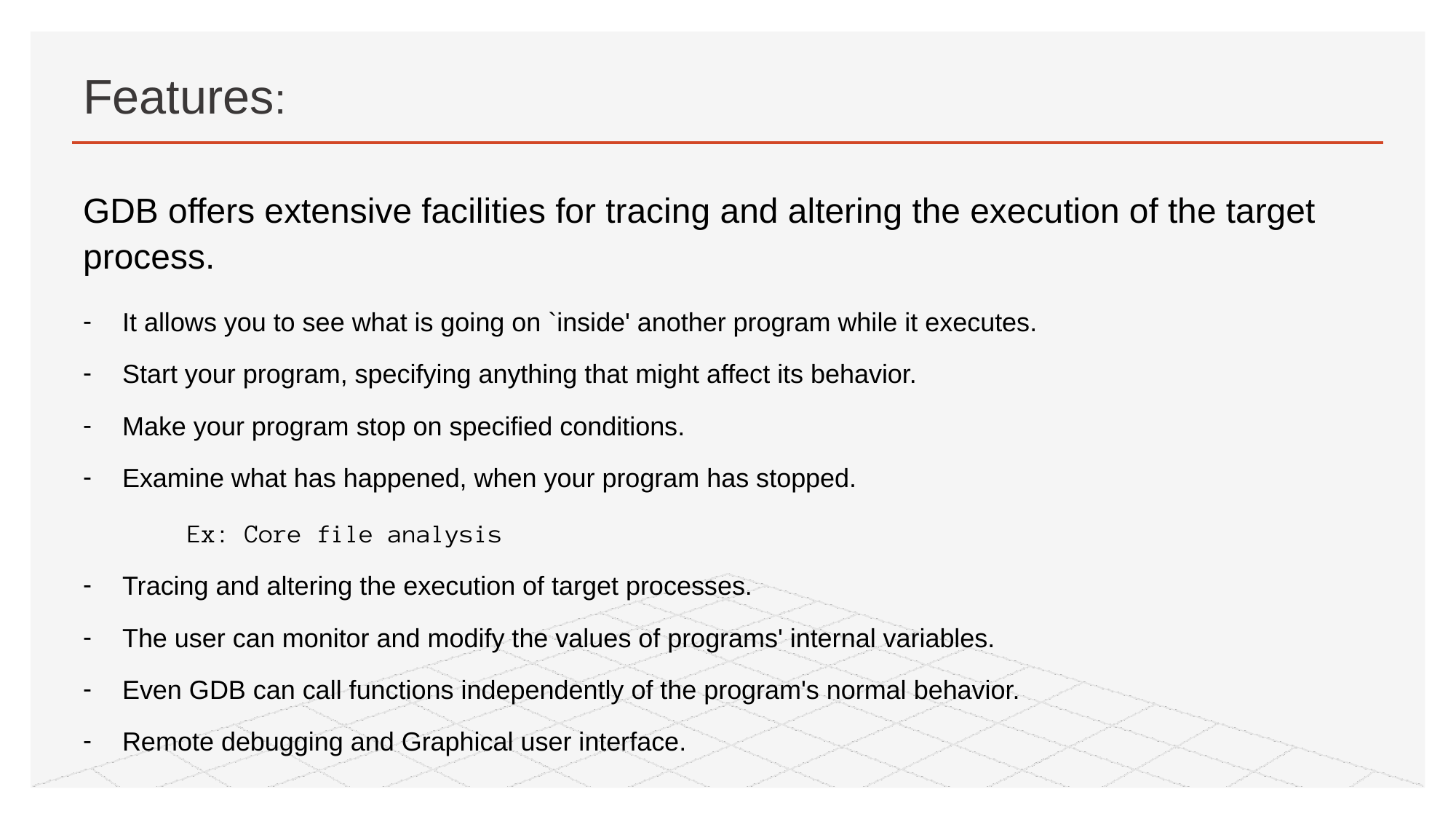

# Features:
GDB offers extensive facilities for tracing and altering the execution of the target process.
It allows you to see what is going on `inside' another program while it executes.
Start your program, specifying anything that might affect its behavior.
Make your program stop on specified conditions.
Examine what has happened, when your program has stopped.
	Ex: Core file analysis
Tracing and altering the execution of target processes.
The user can monitor and modify the values of programs' internal variables.
Even GDB can call functions independently of the program's normal behavior.
Remote debugging and Graphical user interface.